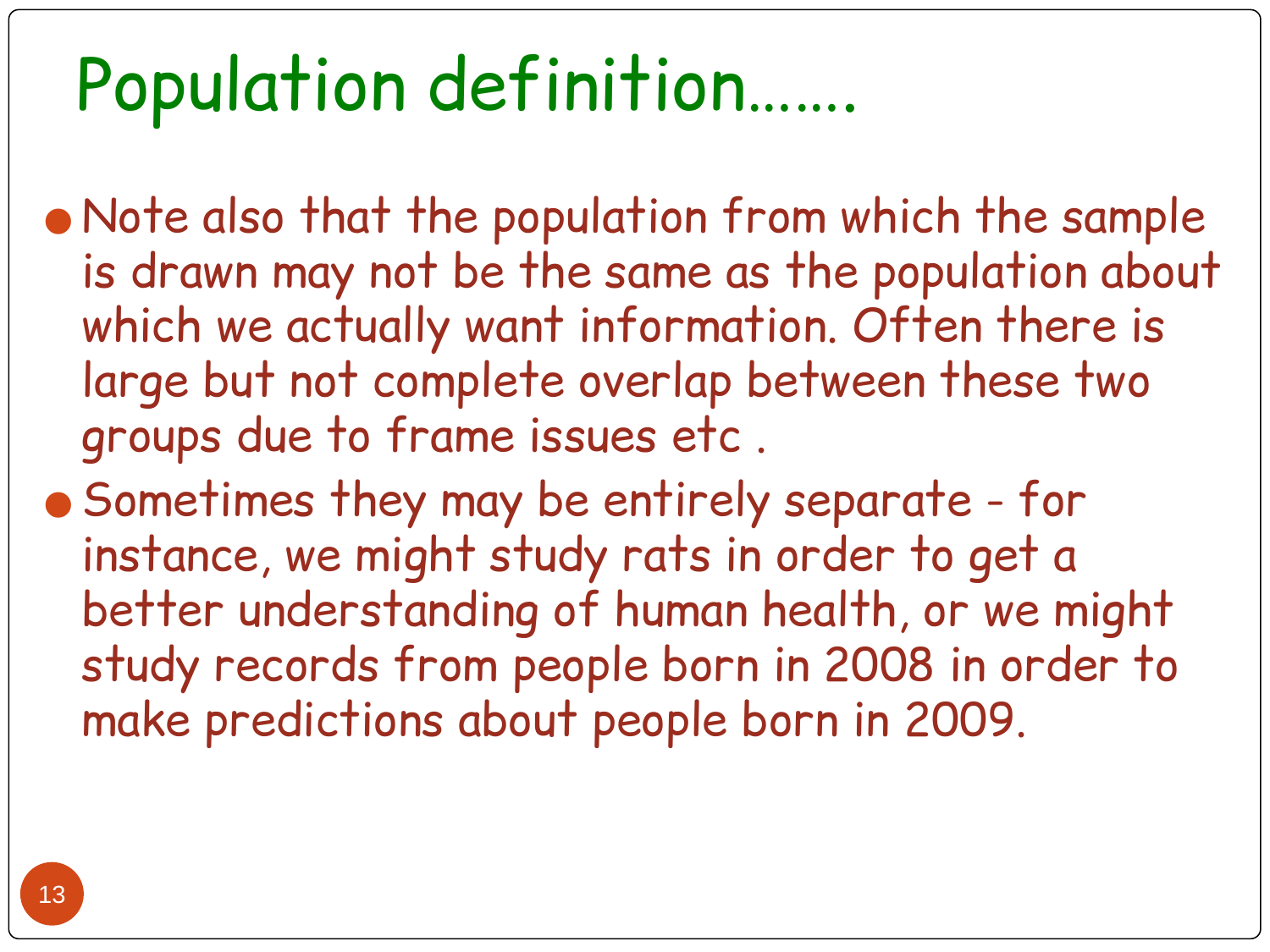

Population definition…….
Note also that the population from which the sample is drawn may not be the same as the population about which we actually want information. Often there is large but not complete overlap between these two groups due to frame issues etc .
Sometimes they may be entirely separate - for instance, we might study rats in order to get a better understanding of human health, or we might study records from people born in 2008 in order to make predictions about people born in 2009.
13